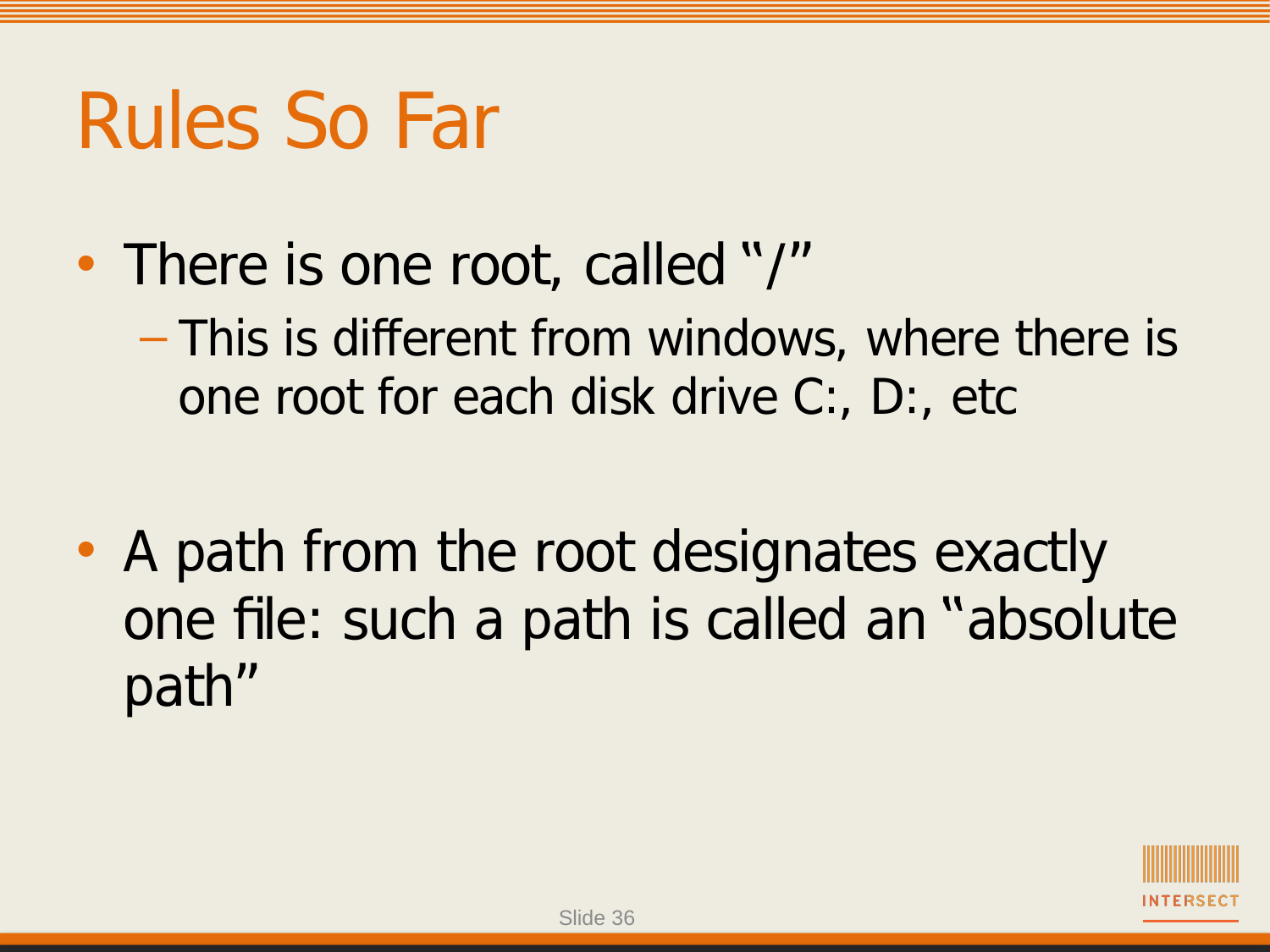

# Rules So Far
There is one root, called “/”
This is different from windows, where there is one root for each disk drive C:, D:, etc

A path from the root designates exactly one file: such a path is called an “absolute path”

Slide 36